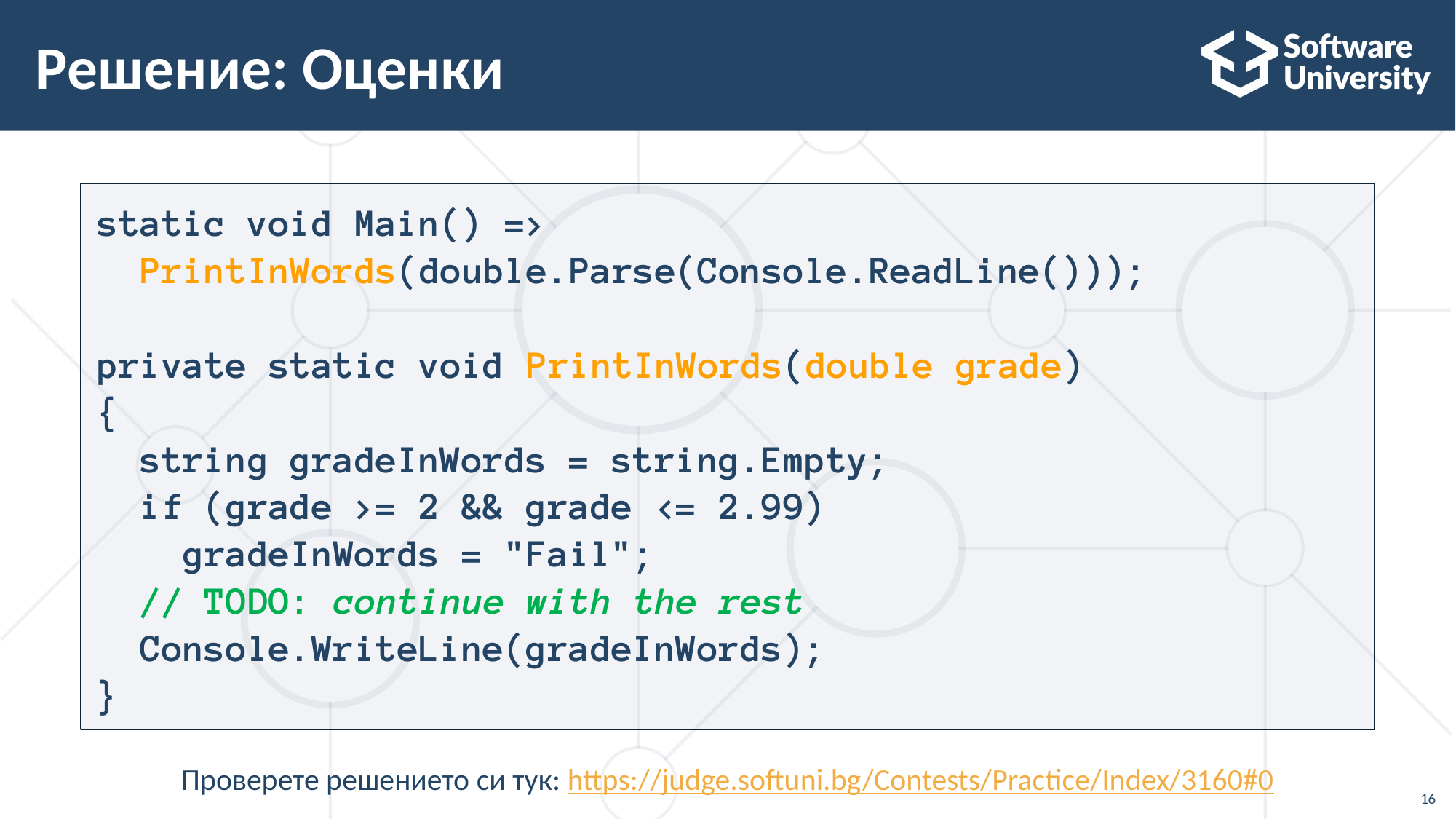

# Решение: Оценки
static void Main() =>
  PrintInWords(double.Parse(Console.ReadLine()));

private static void PrintInWords(double grade)
{
  string gradeInWords = string.Empty;
  if (grade >= 2 && grade <= 2.99)
    gradeInWords = "Fail";
  // TODO: continue with the rest
  Console.WriteLine(gradeInWords);
}
Проверете решението си тук: https://judge.softuni.bg/Contests/Practice/Index/3160#0
16